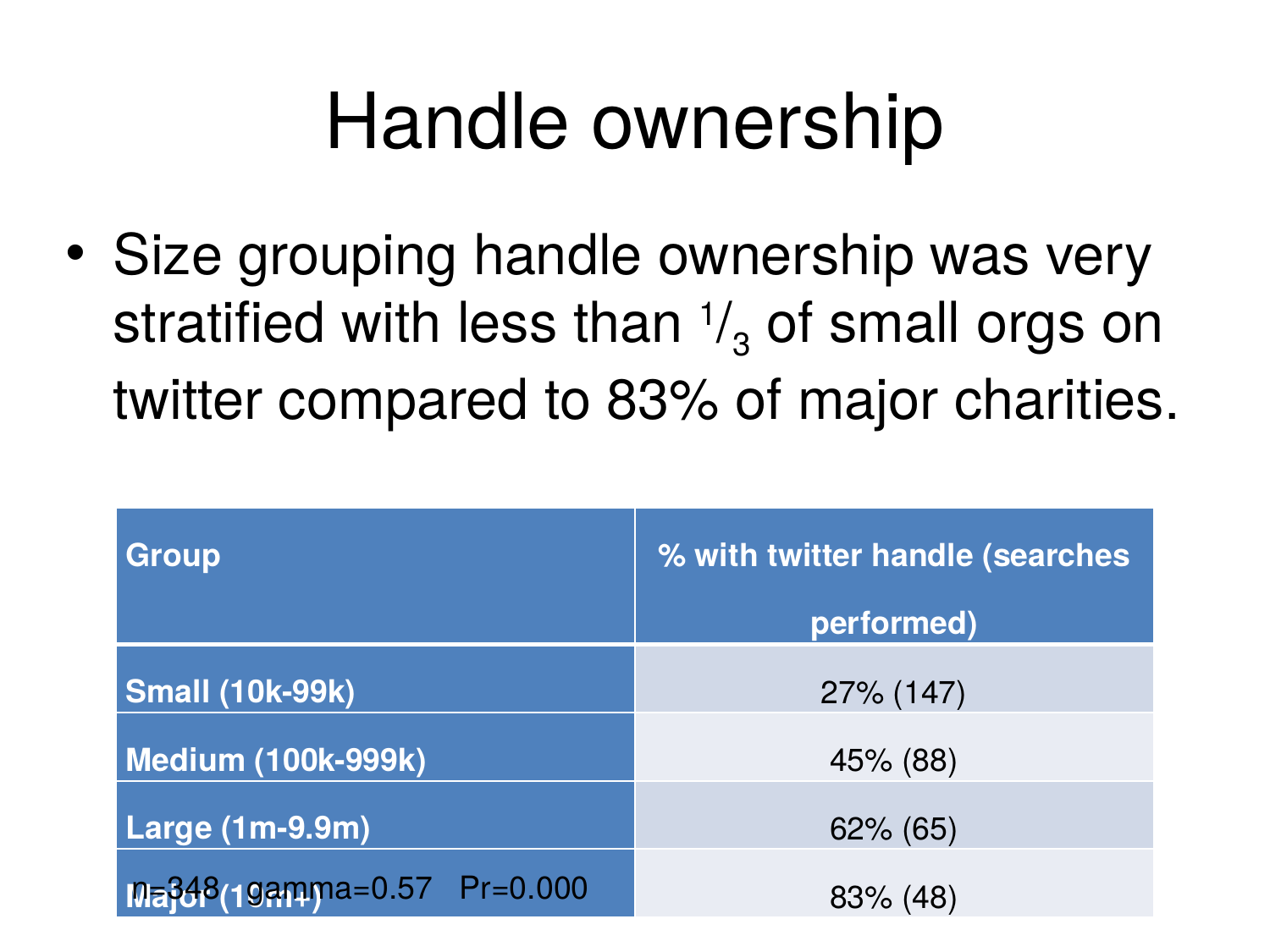

# Handle ownership
Size grouping handle ownership was very stratified with less than 1/3 of small orgs on twitter compared to 83% of major charities.

| Group | % with twitter handle (searches performed) |
| --- | --- |
| Small (10k-99k) | 27% (147) |
| Medium (100k-999k) | 45% (88) |
| Large (1m-9.9m) | 62% (65) |
| Major (10m+) | 83% (48) |
n=348   gamma=0.57   Pr=0.000